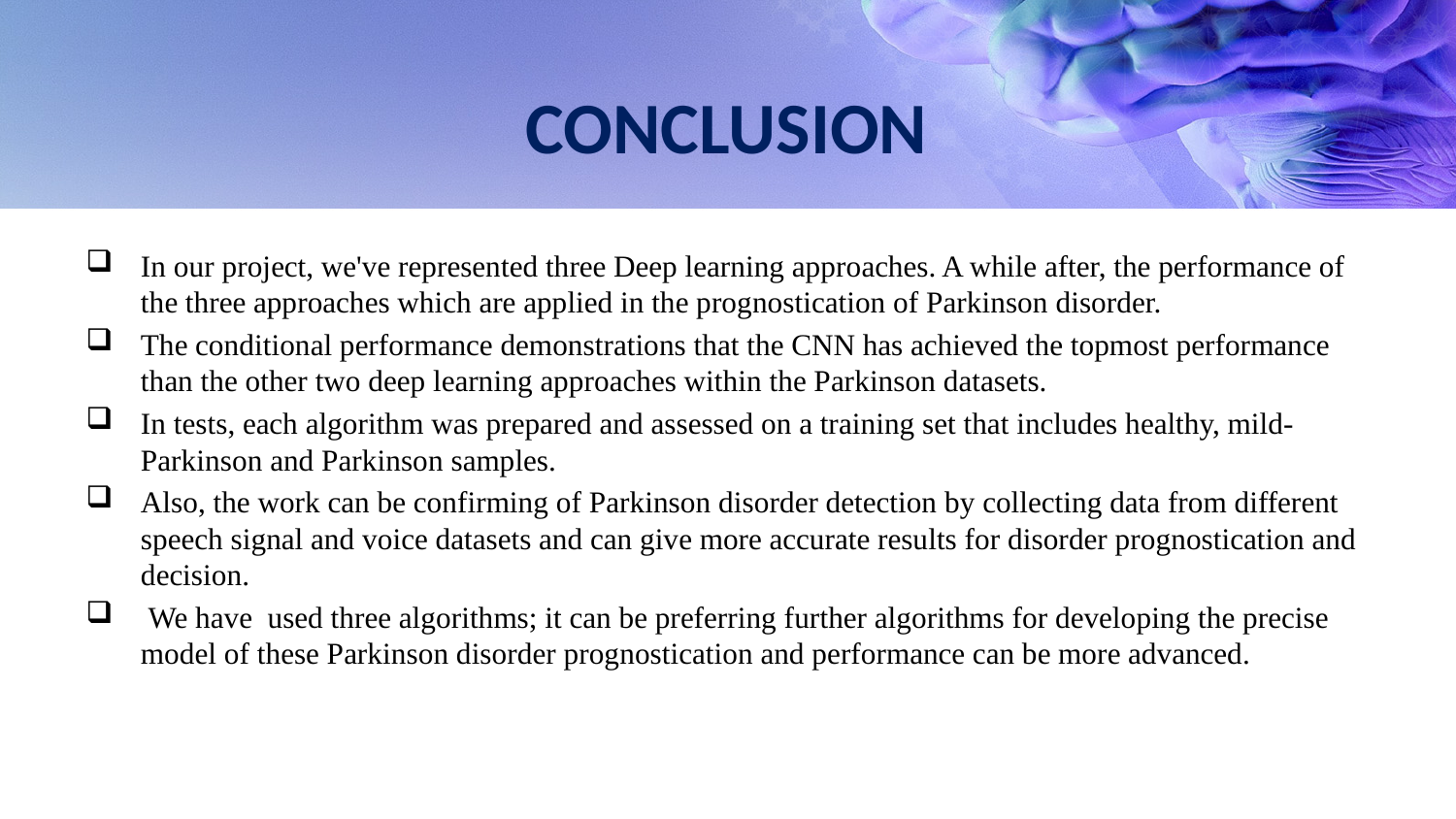

# CONCLUSION
In our project, we've represented three Deep learning approaches. A while after, the performance of the three approaches which are applied in the prognostication of Parkinson disorder.
The conditional performance demonstrations that the CNN has achieved the topmost performance than the other two deep learning approaches within the Parkinson datasets.
In tests, each algorithm was prepared and assessed on a training set that includes healthy, mild-Parkinson and Parkinson samples.
Also, the work can be confirming of Parkinson disorder detection by collecting data from different speech signal and voice datasets and can give more accurate results for disorder prognostication and decision.
 We have  used three algorithms; it can be preferring further algorithms for developing the precise model of these Parkinson disorder prognostication and performance can be more advanced.